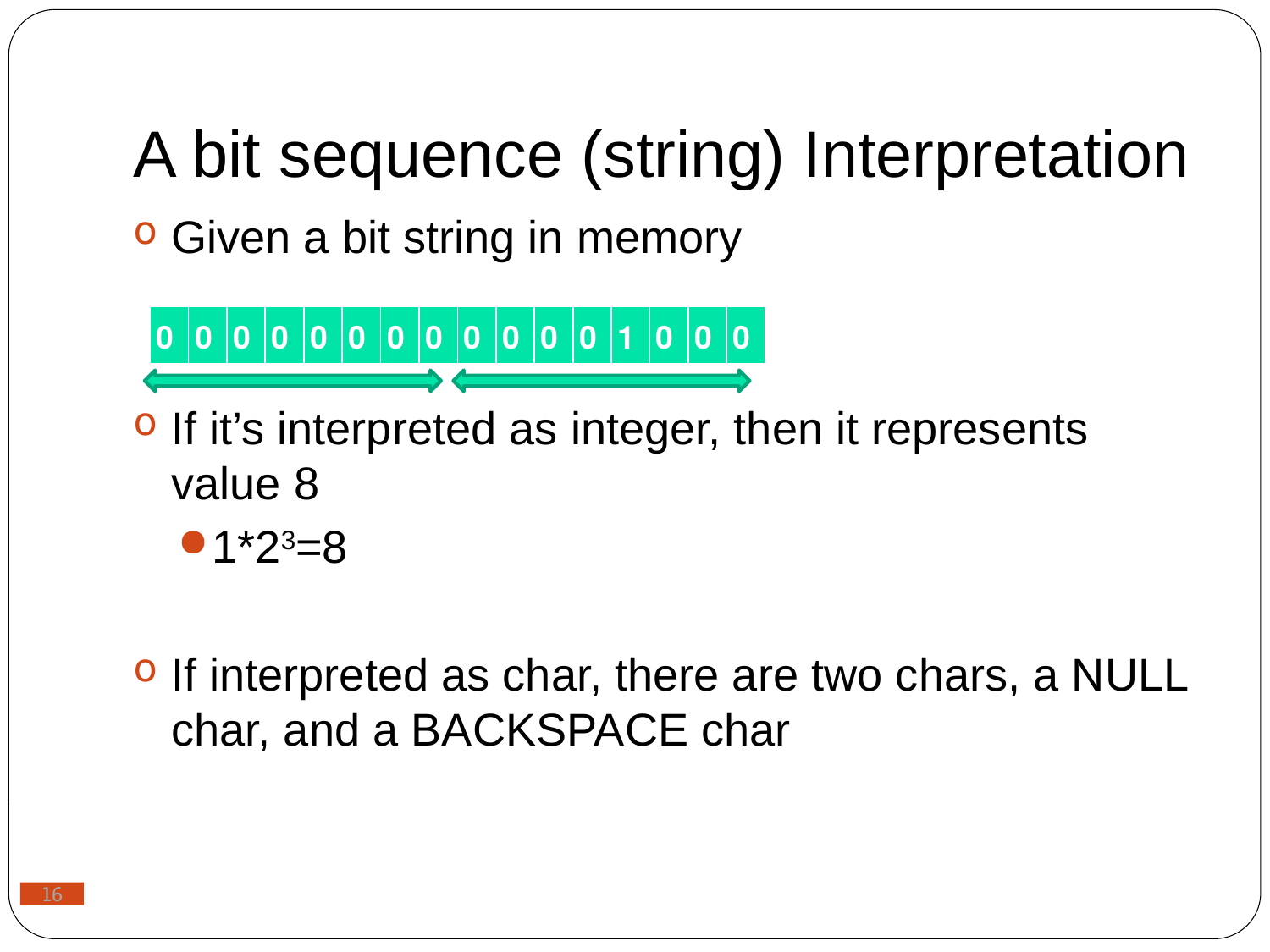

# A bit sequence (string) Interpretation
Given a bit string in memory

If it’s interpreted as integer, then it represents value 8
1*23=8

If interpreted as char, there are two chars, a NULL char, and a BACKSPACE char
| 0 | 0 | 0 | 0 | 0 | 0 | 0 | 0 | 0 | 0 | 0 | 0 | 1 | 0 | 0 | 0 |
| --- | --- | --- | --- | --- | --- | --- | --- | --- | --- | --- | --- | --- | --- | --- | --- |

16